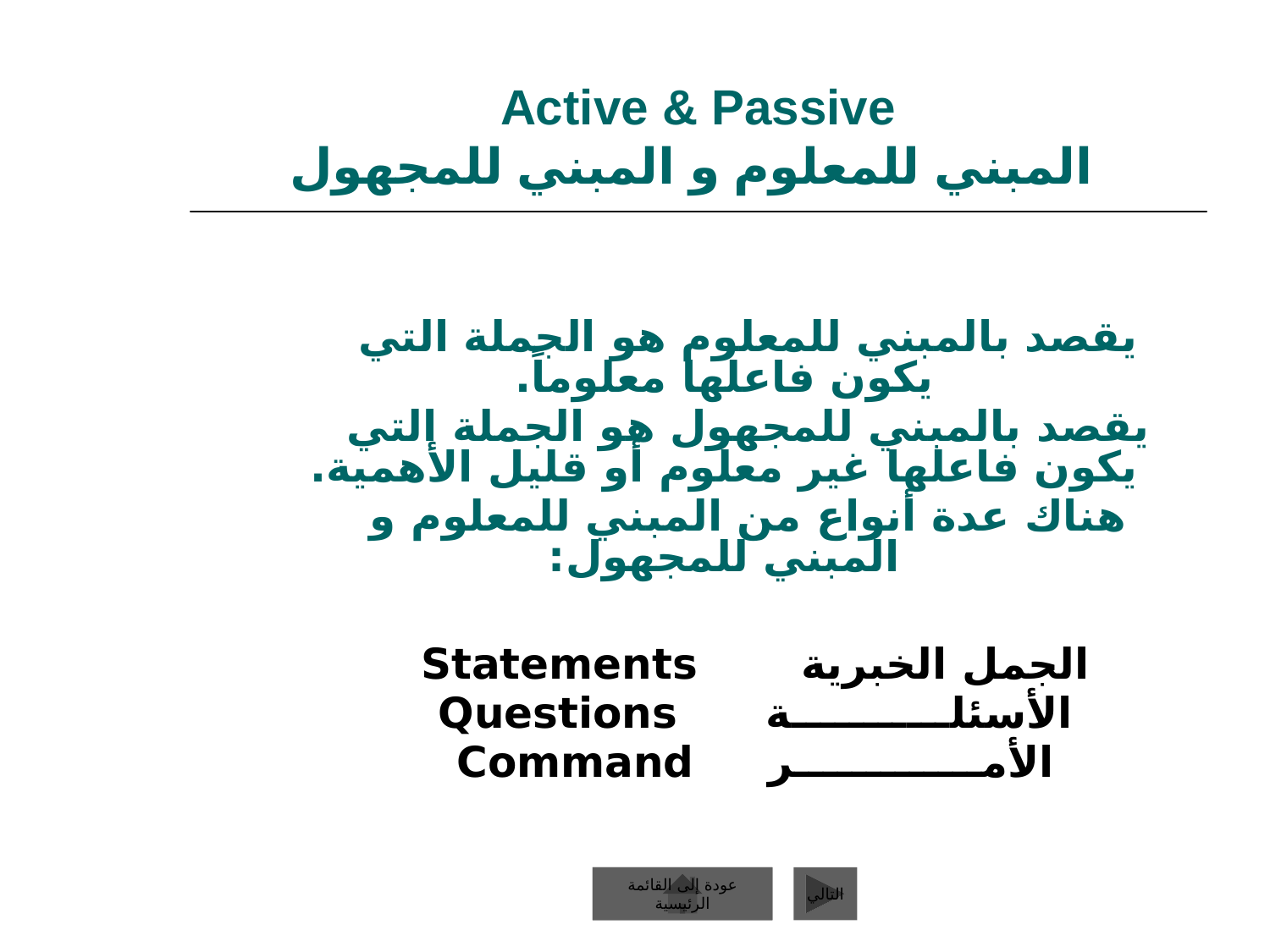

# Active & Passive المبني للمعلوم و المبني للمجهول

يقصد بالمبني للمعلوم هو الجملة التي يكون فاعلها معلوماً.
يقصد بالمبني للمجهول هو الجملة التي يكون فاعلها غير معلوم أو قليل الأهمية.
هناك عدة أنواع من المبني للمعلوم و المبني للمجهول:

الجمل الخبرية       Statements
الأسئلـــــــــــة      Questions
الأمـــــــــــــر     Command

عودة إلى القائمة الرئيسية
عودة إلى القائمة الرئيسية
التالي